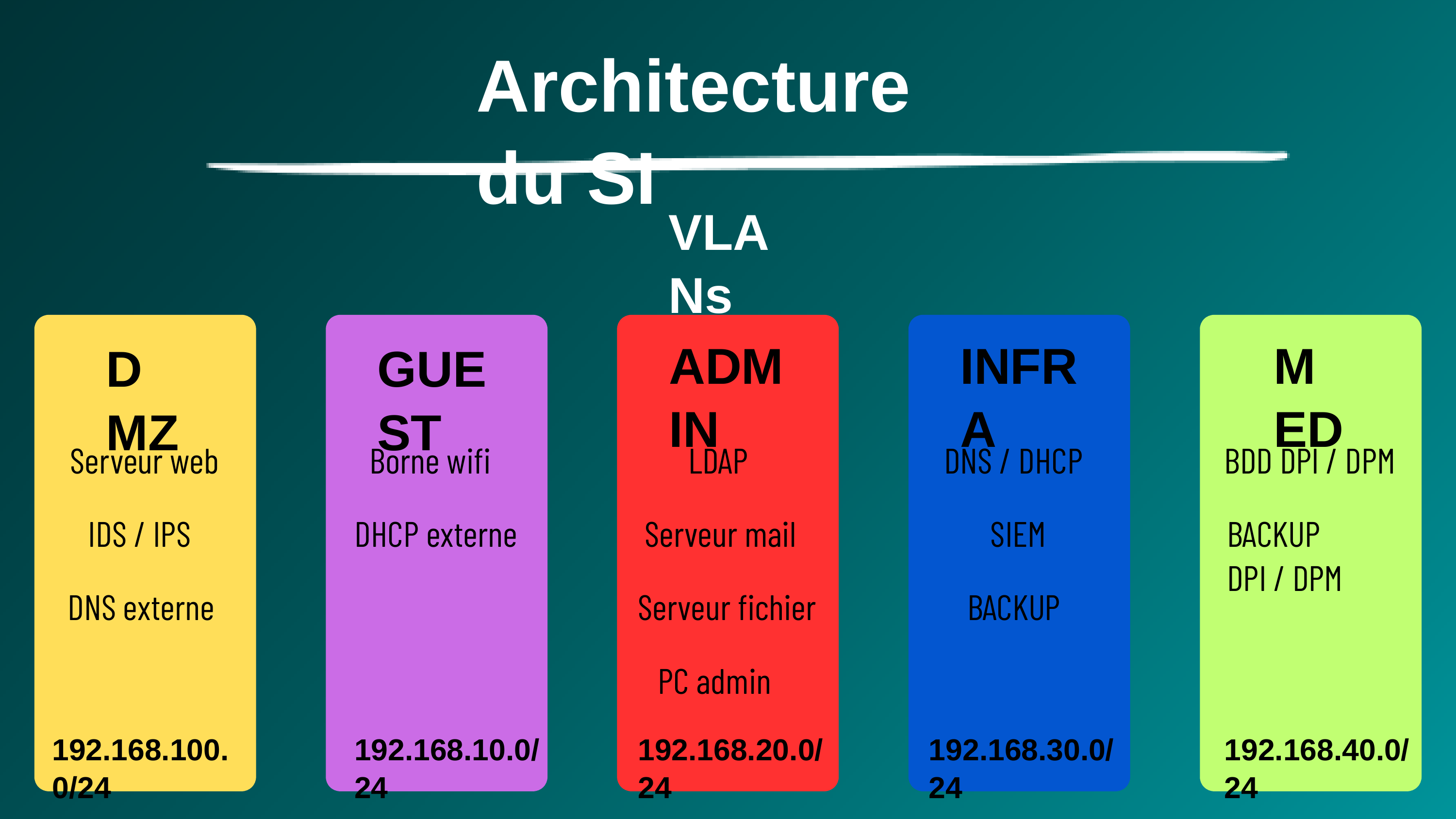

Architecture du SI

VLANs

ADMIN
INFRA
MED
DMZ
GUEST
Serveur web
Borne wifi
LDAP
DNS / DHCP
BDD DPI / DPM
IDS / IPS
DHCP externe
Serveur mail
SIEM
BACKUP DPI / DPM
DNS externe
Serveur fichier
BACKUP
PC admin
192.168.10.0/24
192.168.20.0/24
192.168.30.0/24
192.168.40.0/24
192.168.100.0/24